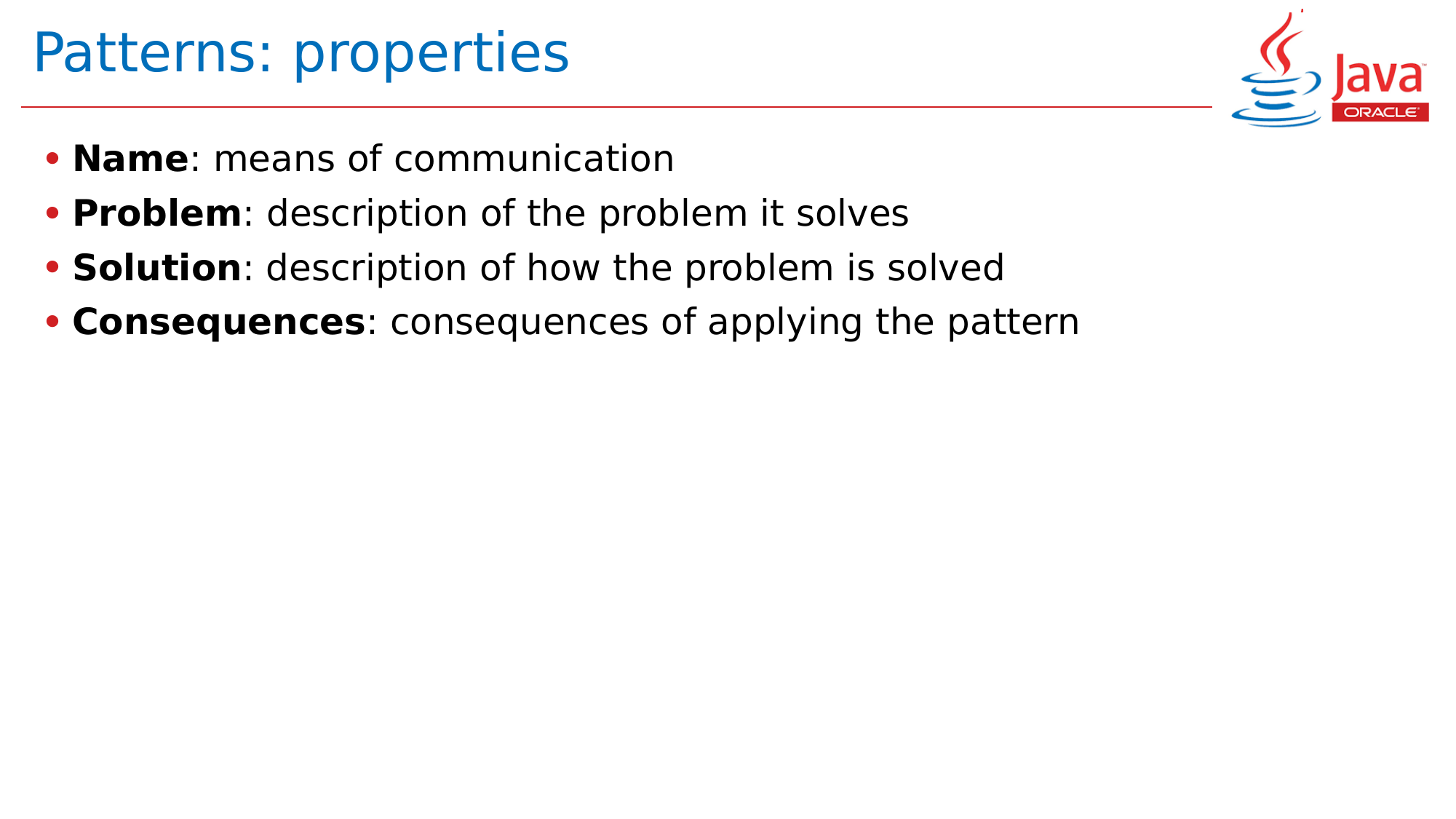

# Patterns: properties
Name: means of communication
Problem: description of the problem it solves
Solution: description of how the problem is solved
Consequences: consequences of applying the pattern